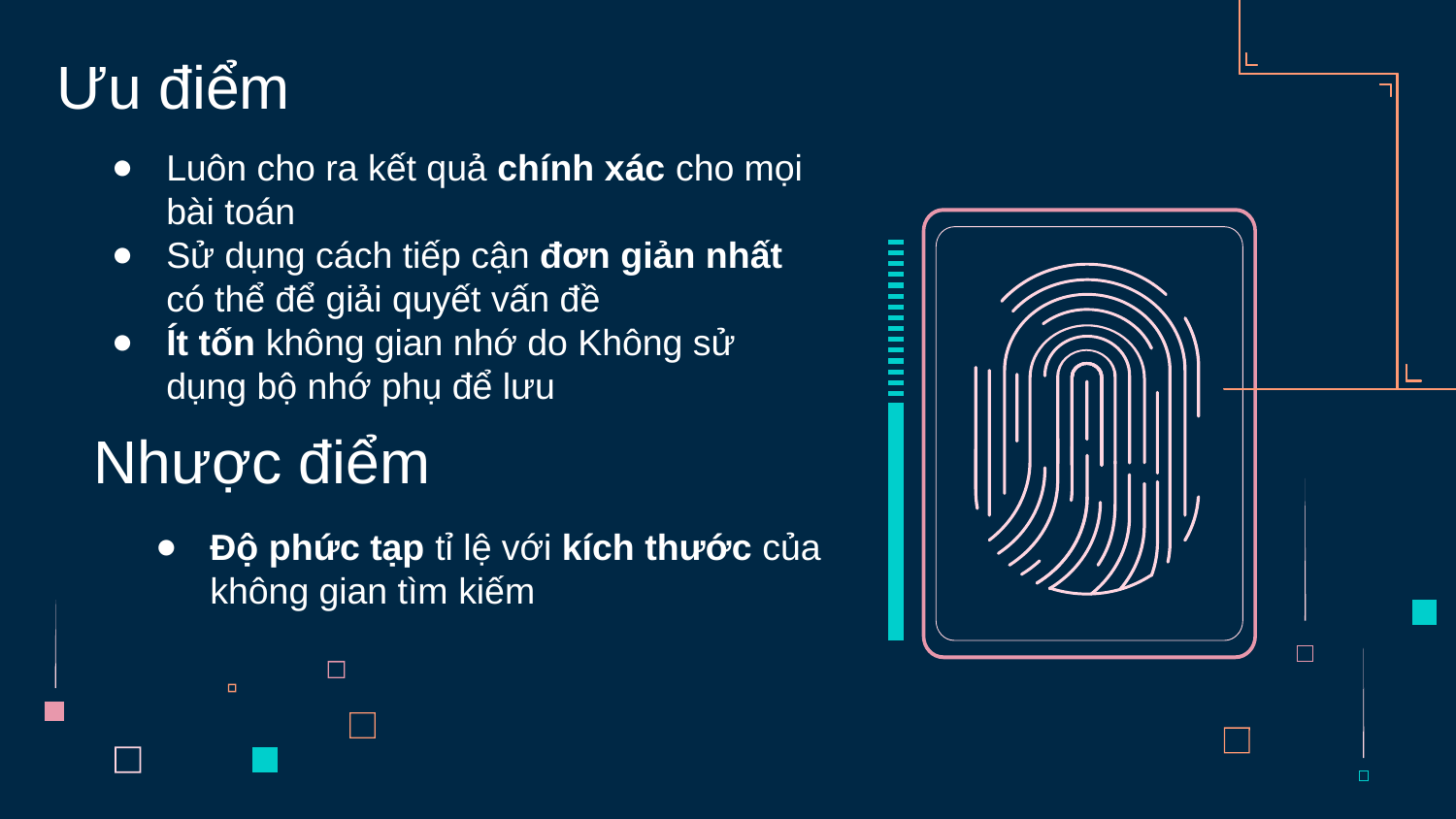

Ưu điểm
Luôn cho ra kết quả chính xác cho mọi bài toán
Sử dụng cách tiếp cận đơn giản nhất có thể để giải quyết vấn đề
Ít tốn không gian nhớ do Không sử dụng bộ nhớ phụ để lưu

# Nhược điểm
Độ phức tạp tỉ lệ với kích thước của không gian tìm kiếm